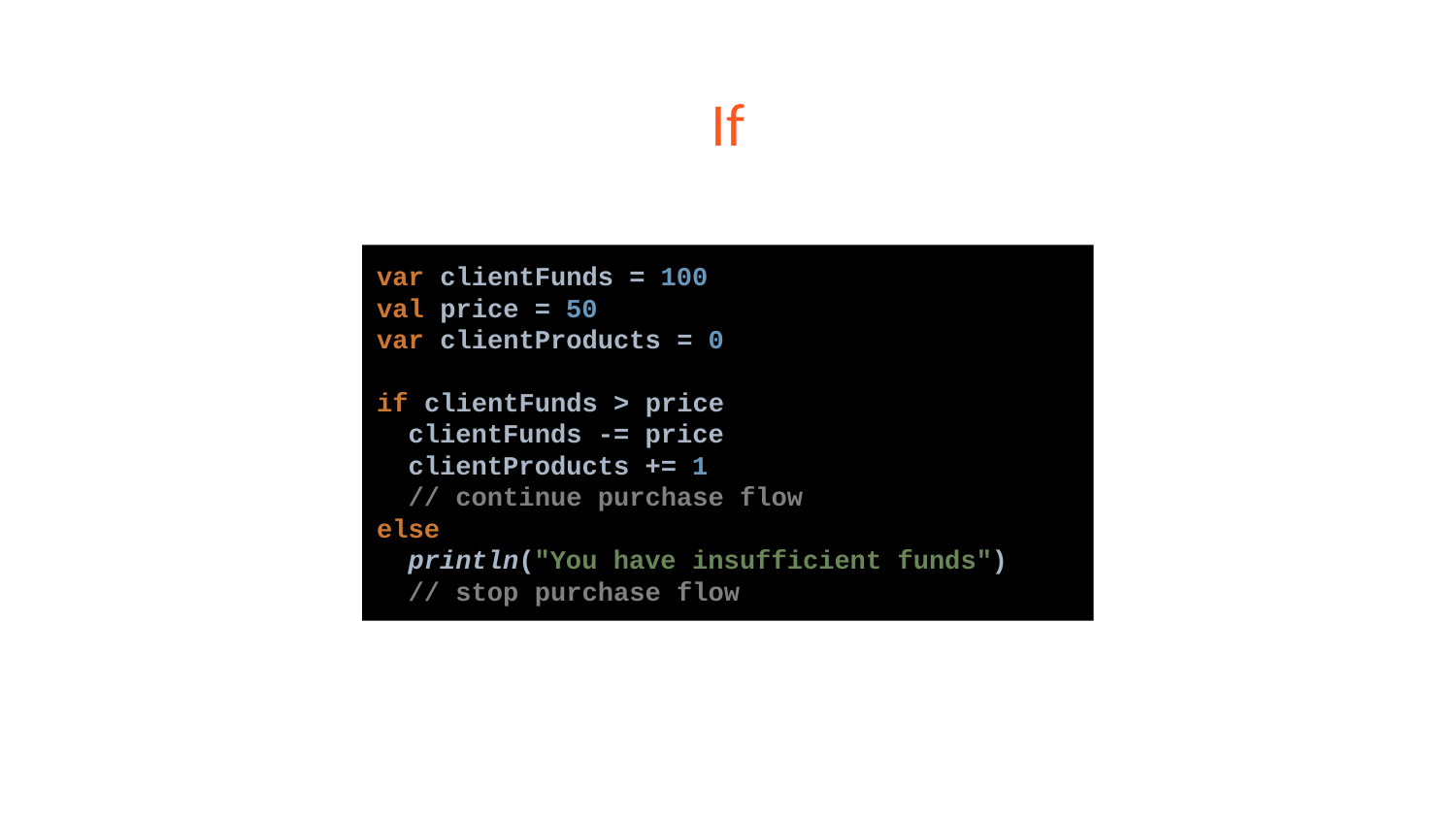

# If

var clientFunds = 100
val price = 50
var clientProducts = 0

if clientFunds > price
  clientFunds -= price
  clientProducts += 1
  // continue purchase flow
else
  println("You have insufficient funds")
  // stop purchase flow